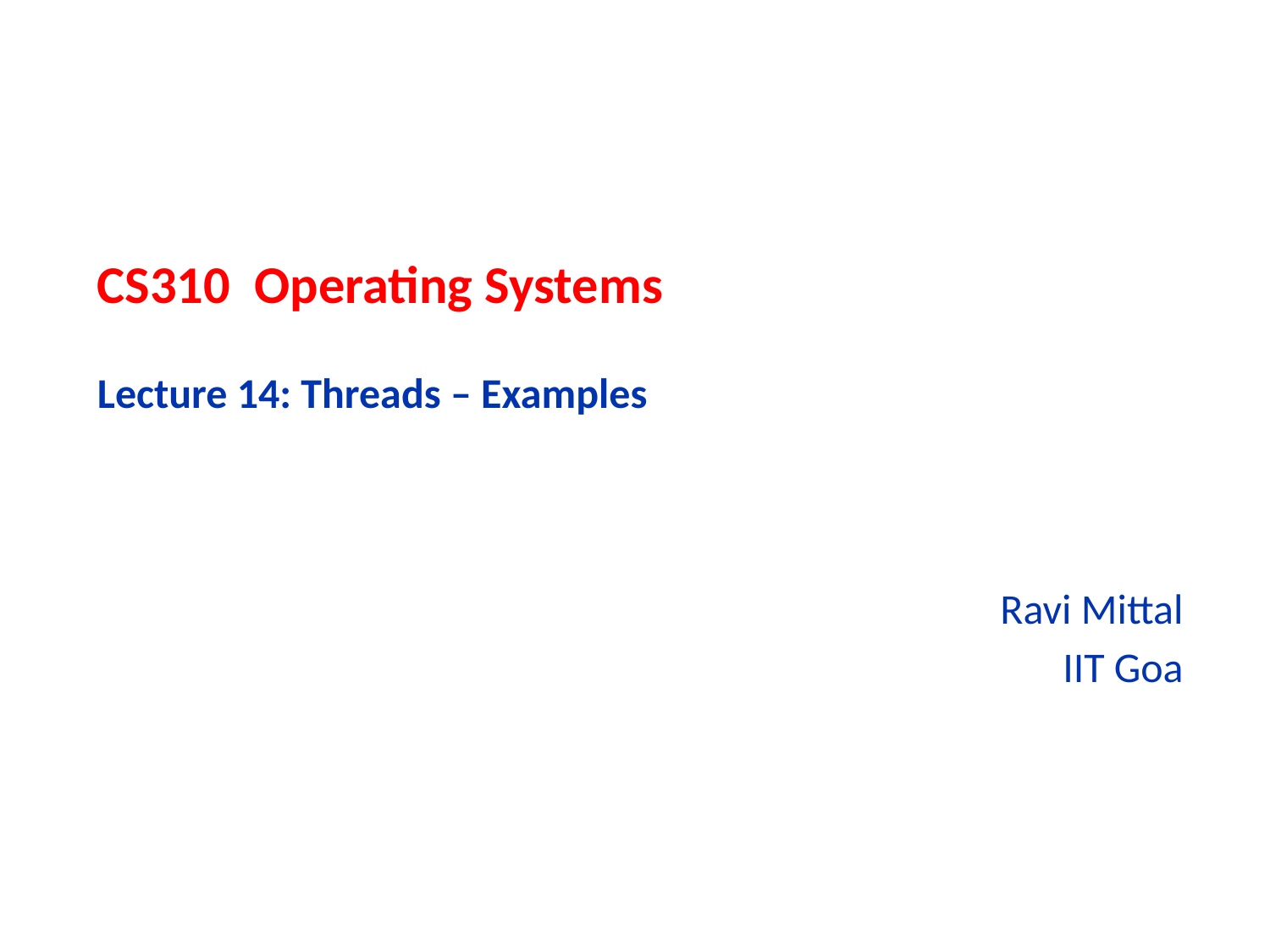

# CS310  Operating Systems Lecture 14: Threads – Examples
Ravi Mittal
IIT Goa